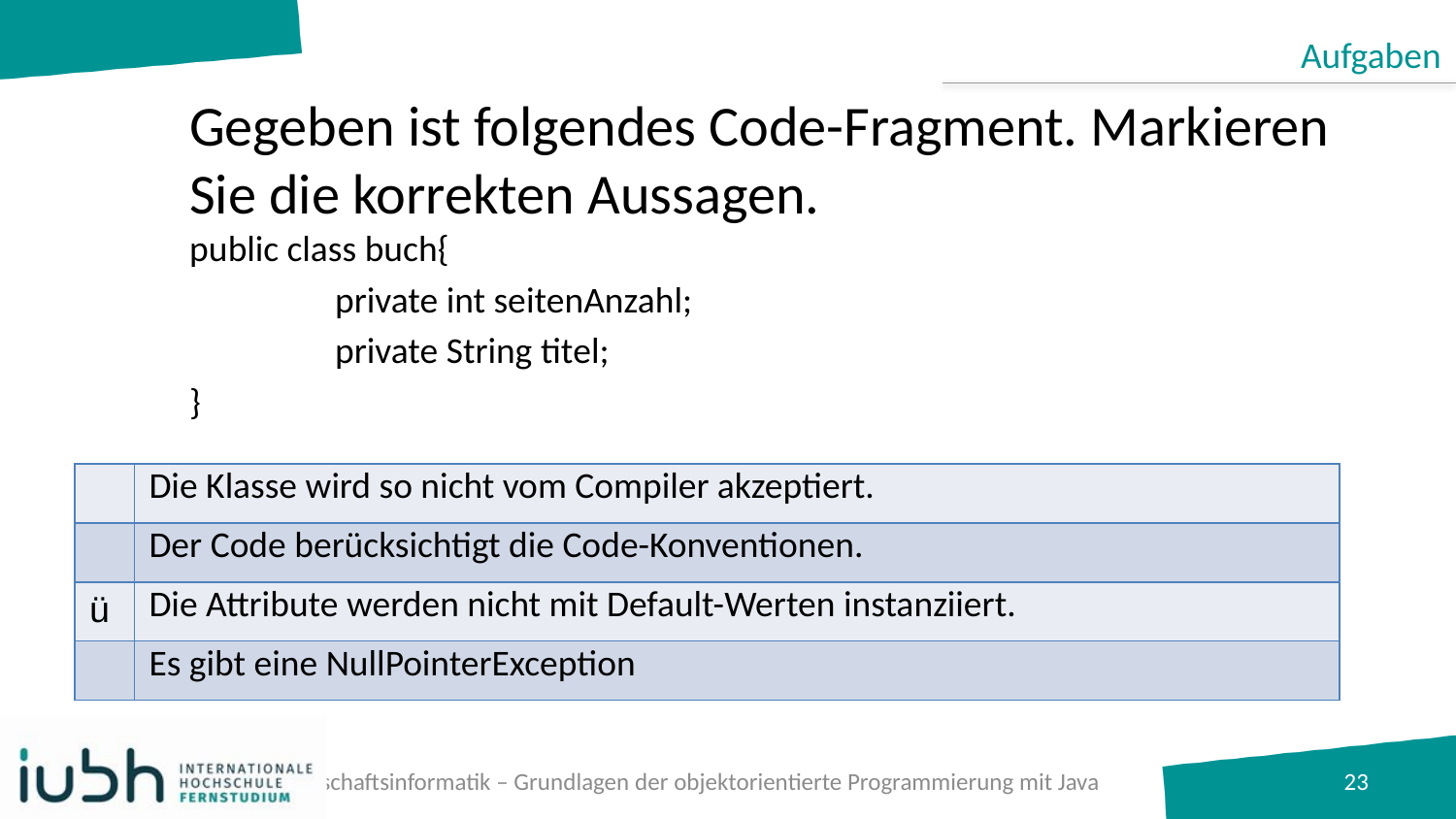

Aufgaben
# Gegeben ist folgendes Code-Fragment. Markieren Sie die korrekten Aussagen.
public class buch{
	private int seitenAnzahl;
	private String titel;
}

|  | Die Klasse wird so nicht vom Compiler akzeptiert. |
| --- | --- |
|  | Der Code berücksichtigt die Code-Konventionen. |
| ü | Die Attribute werden nicht mit Default-Werten instanziiert. |
|  | Es gibt eine NullPointerException |
B.A. Wirtschaftsinformatik – Grundlagen der objektorientierte Programmierung mit Java
23